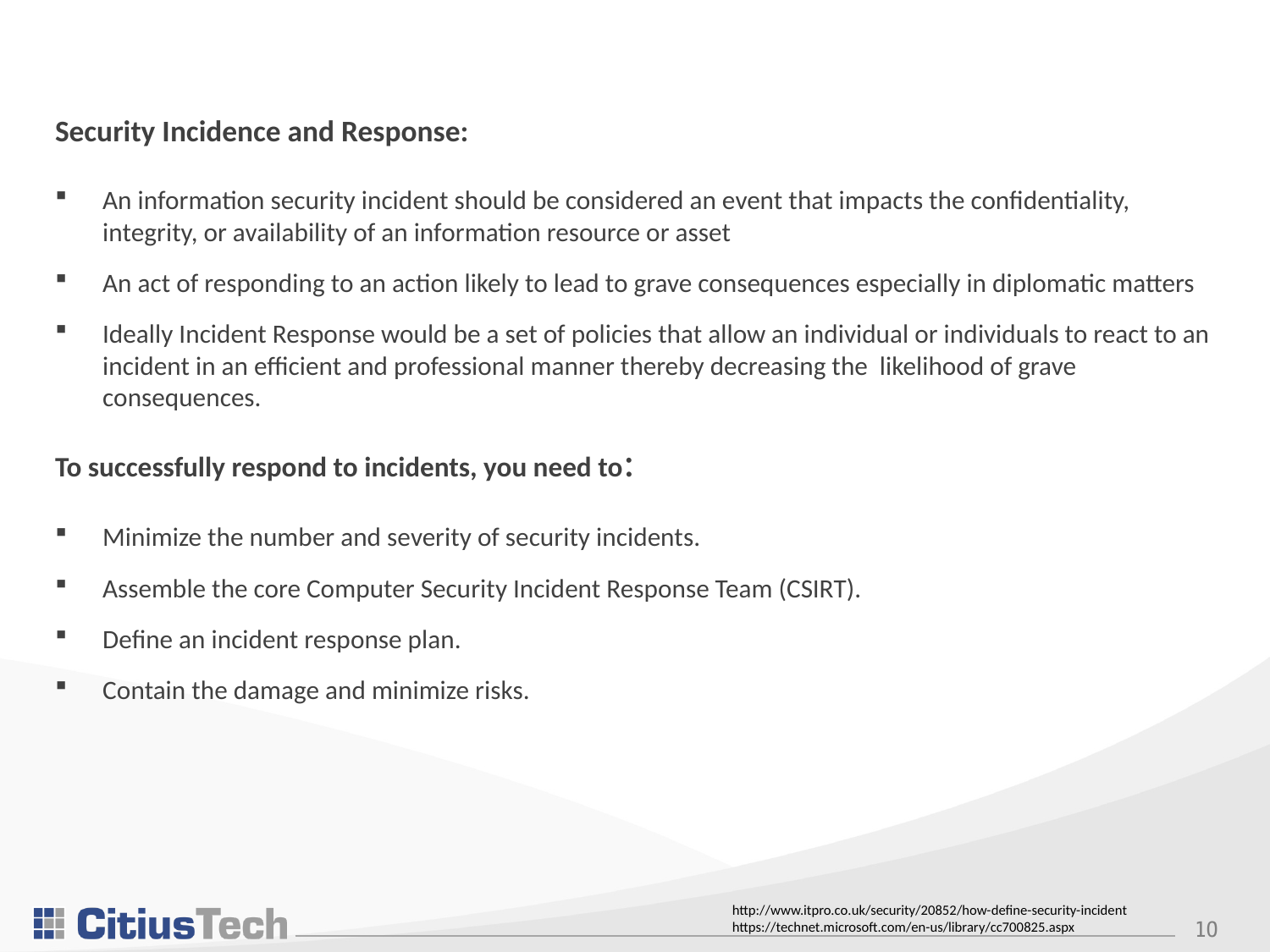

Security Incidence and Response:

An information security incident should be considered an event that impacts the confidentiality, integrity, or availability of an information resource or asset
An act of responding to an action likely to lead to grave consequences especially in diplomatic matters
Ideally Incident Response would be a set of policies that allow an individual or individuals to react to an incident in an efficient and professional manner thereby decreasing the  likelihood of grave consequences.
To successfully respond to incidents, you need to:

Minimize the number and severity of security incidents.
Assemble the core Computer Security Incident Response Team (CSIRT).
Define an incident response plan.
Contain the damage and minimize risks.

http://www.itpro.co.uk/security/20852/how-define-security-incident
https://technet.microsoft.com/en-us/library/cc700825.aspx